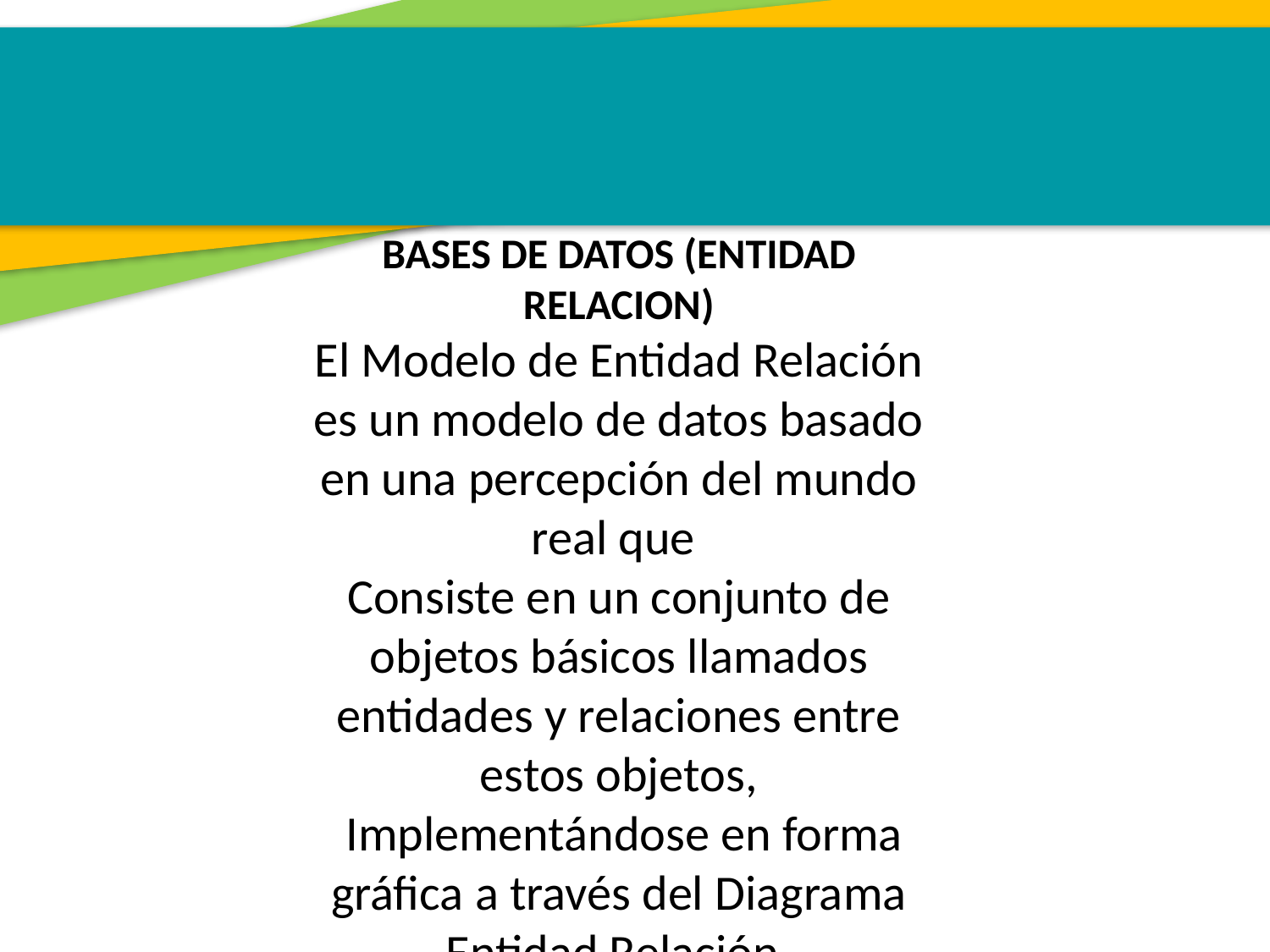

BASES DE DATOS (ENTIDAD RELACION)
El Modelo de Entidad Relación es un modelo de datos basado en una percepción del mundo real que
Consiste en un conjunto de objetos básicos llamados entidades y relaciones entre estos objetos,
 Implementándose en forma gráfica a través del Diagrama Entidad Relación.